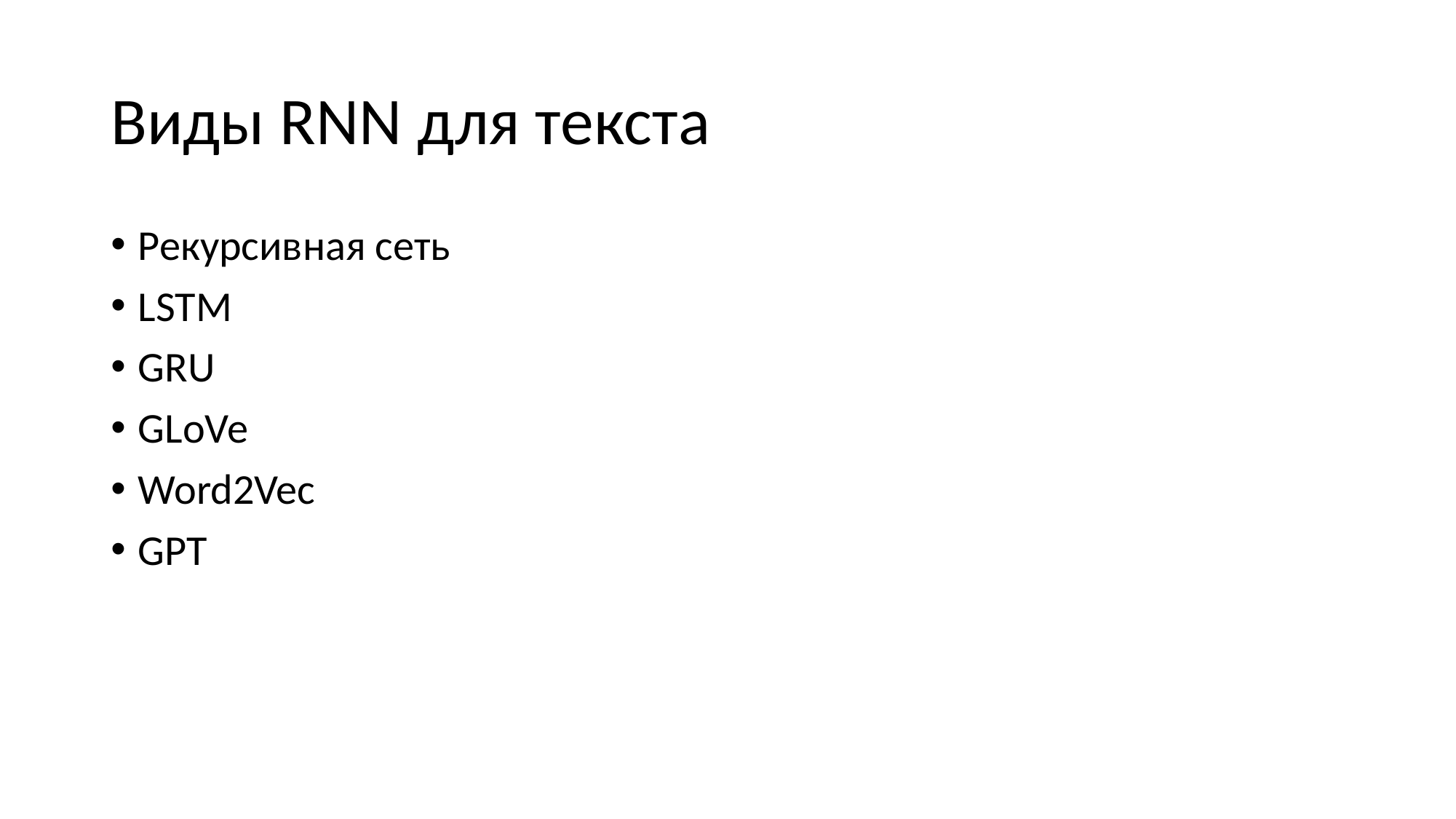

# Виды RNN для текста
Рекурсивная сеть
LSTM
GRU
GLoVe
Word2Vec
GPT